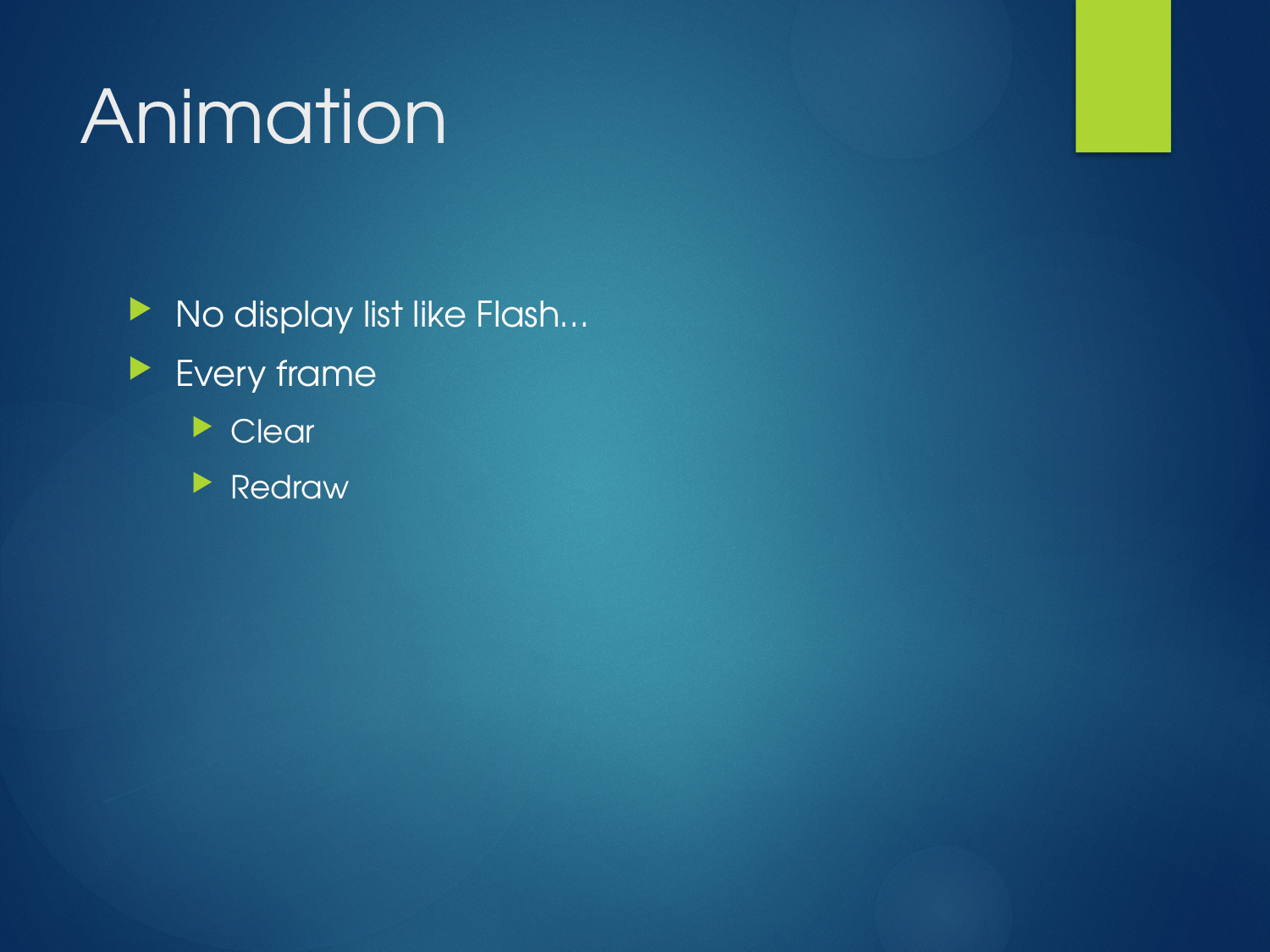

# Animation
No display list like Flash…
Every frame
Clear
Redraw